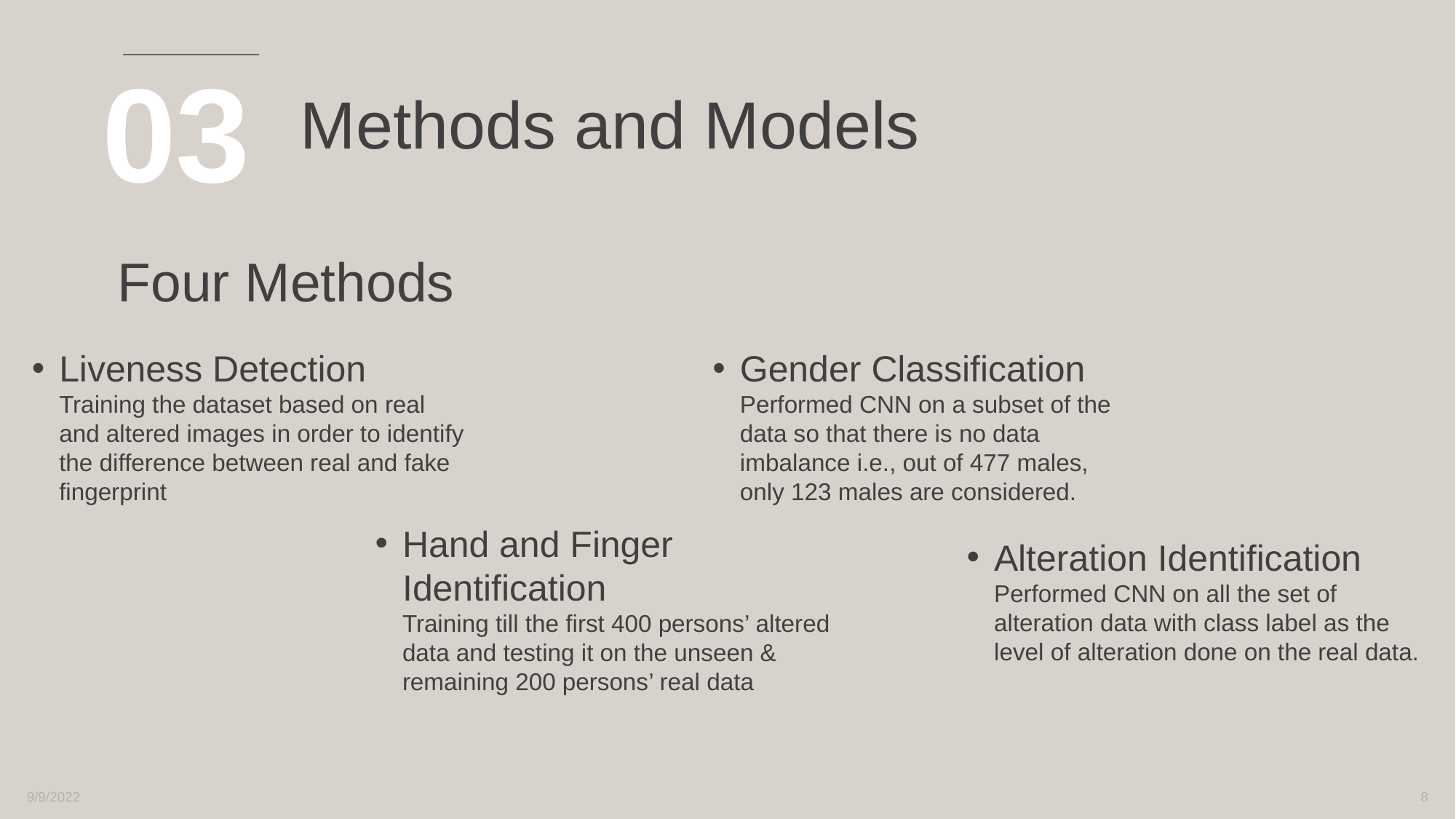

03
Methods and Models
# Four Methods
Liveness Detection
Training the dataset based on real and altered images in order to identify the difference between real and fake fingerprint
Gender Classification
Performed CNN on a subset of the data so that there is no data imbalance i.e., out of 477 males, only 123 males are considered.
Hand and Finger Identification
Training till the first 400 persons’ altered data and testing it on the unseen & remaining 200 persons’ real data
Alteration Identification
Performed CNN on all the set of alteration data with class label as the level of alteration done on the real data.
9/9/2022
8